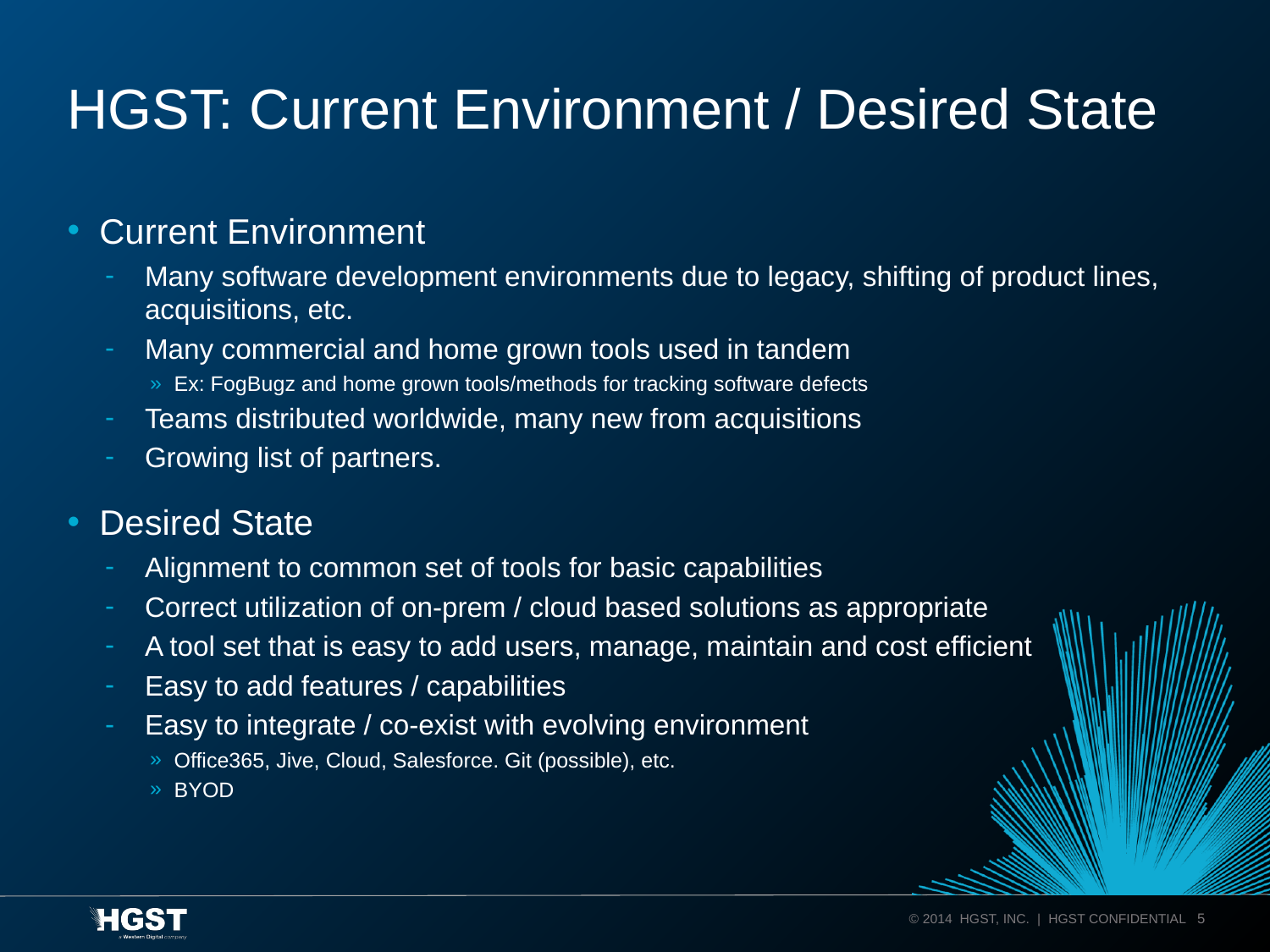

# HGST: Current Environment / Desired State
Current Environment
Many software development environments due to legacy, shifting of product lines, acquisitions, etc.
Many commercial and home grown tools used in tandem
Ex: FogBugz and home grown tools/methods for tracking software defects
Teams distributed worldwide, many new from acquisitions
Growing list of partners.
Desired State
Alignment to common set of tools for basic capabilities
Correct utilization of on-prem / cloud based solutions as appropriate
A tool set that is easy to add users, manage, maintain and cost efficient
Easy to add features / capabilities
Easy to integrate / co-exist with evolving environment
Office365, Jive, Cloud, Salesforce. Git (possible), etc.
BYOD